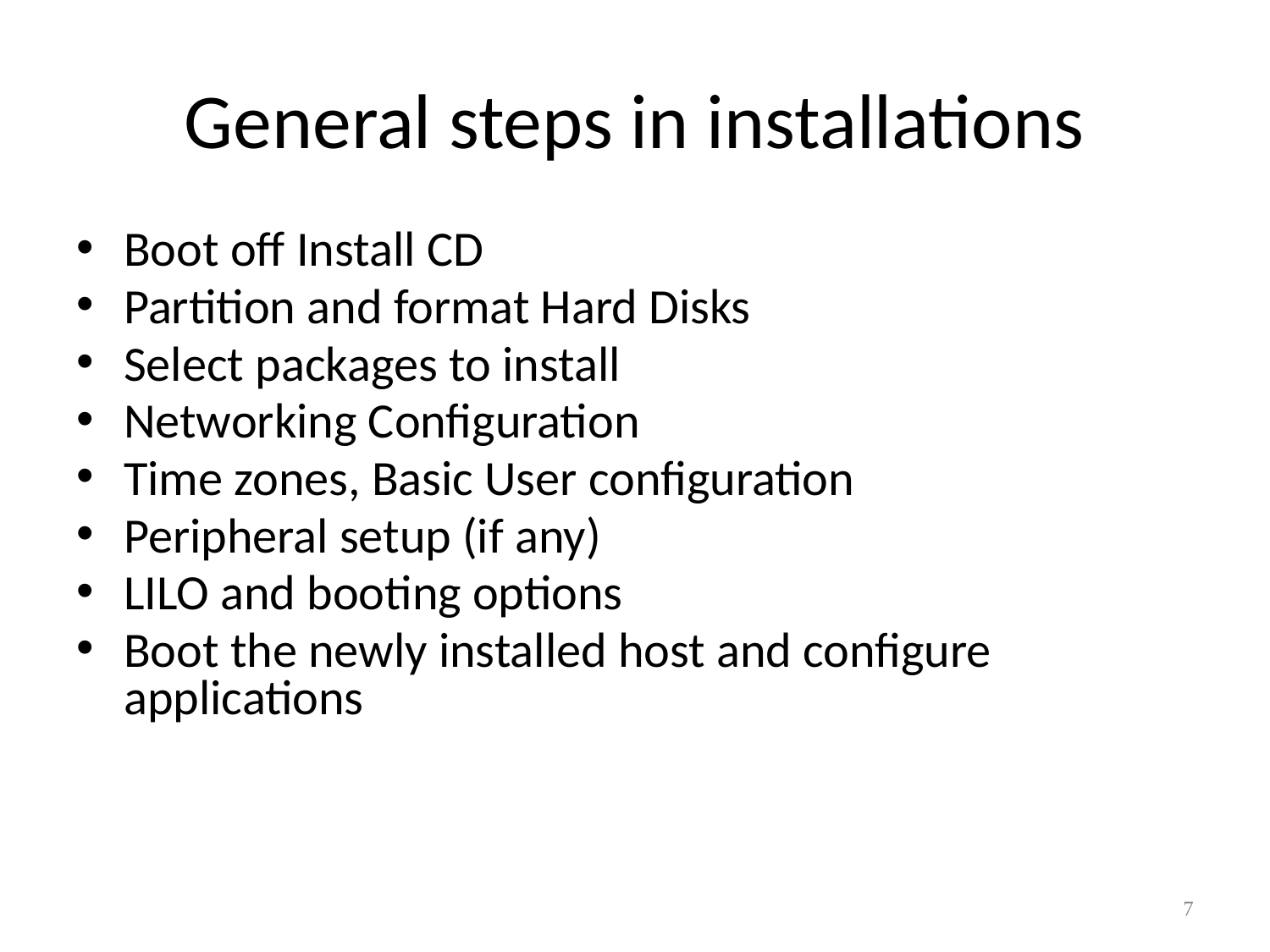

# General steps in installations
Boot off Install CD
Partition and format Hard Disks
Select packages to install
Networking Configuration
Time zones, Basic User configuration
Peripheral setup (if any)
LILO and booting options
Boot the newly installed host and configure applications
7